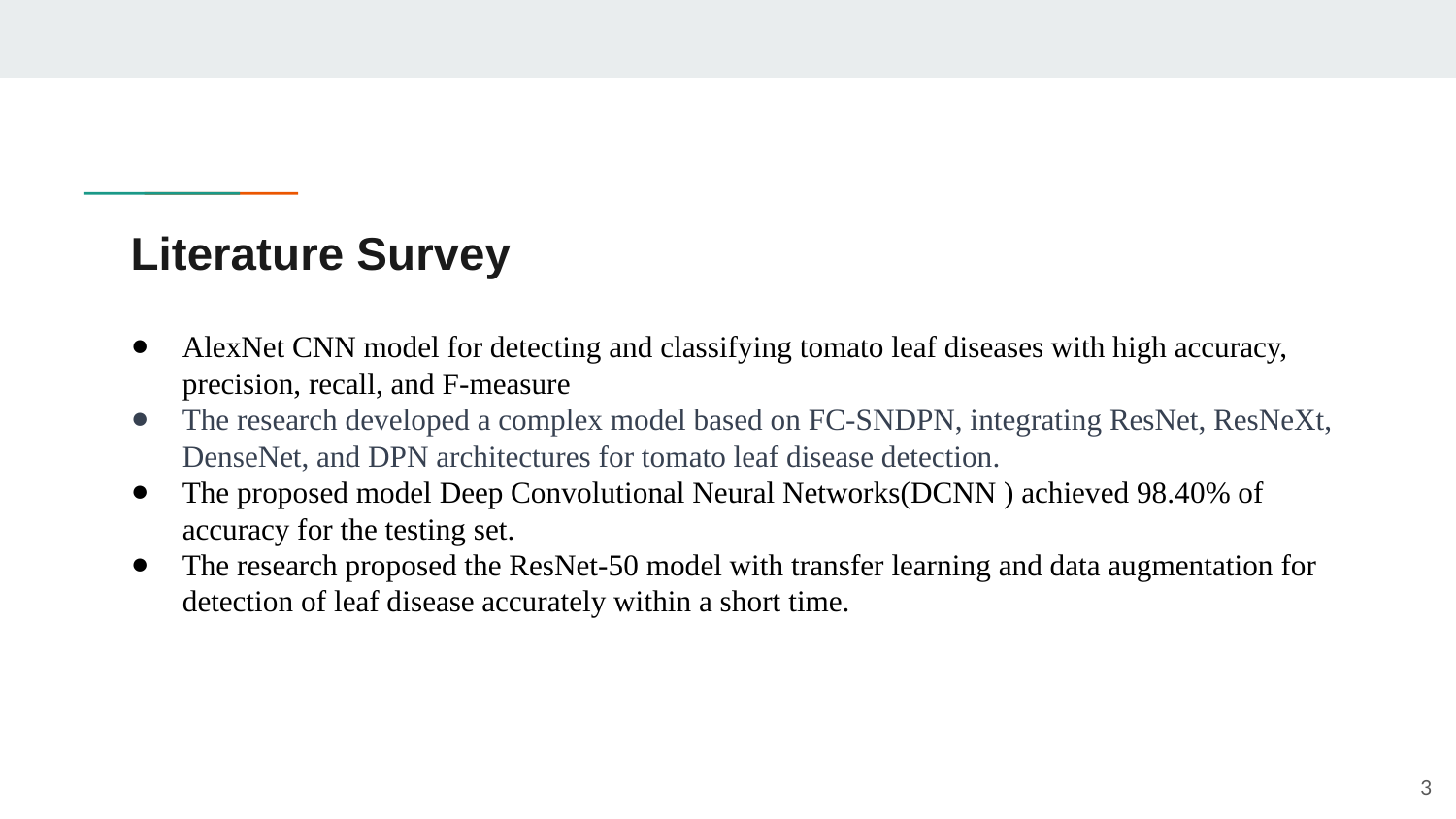

# Literature Survey
AlexNet CNN model for detecting and classifying tomato leaf diseases with high accuracy, precision, recall, and F-measure
The research developed a complex model based on FC-SNDPN, integrating ResNet, ResNeXt, DenseNet, and DPN architectures for tomato leaf disease detection.
The proposed model Deep Convolutional Neural Networks(DCNN ) achieved 98.40% of accuracy for the testing set.
The research proposed the ResNet-50 model with transfer learning and data augmentation for detection of leaf disease accurately within a short time.
3